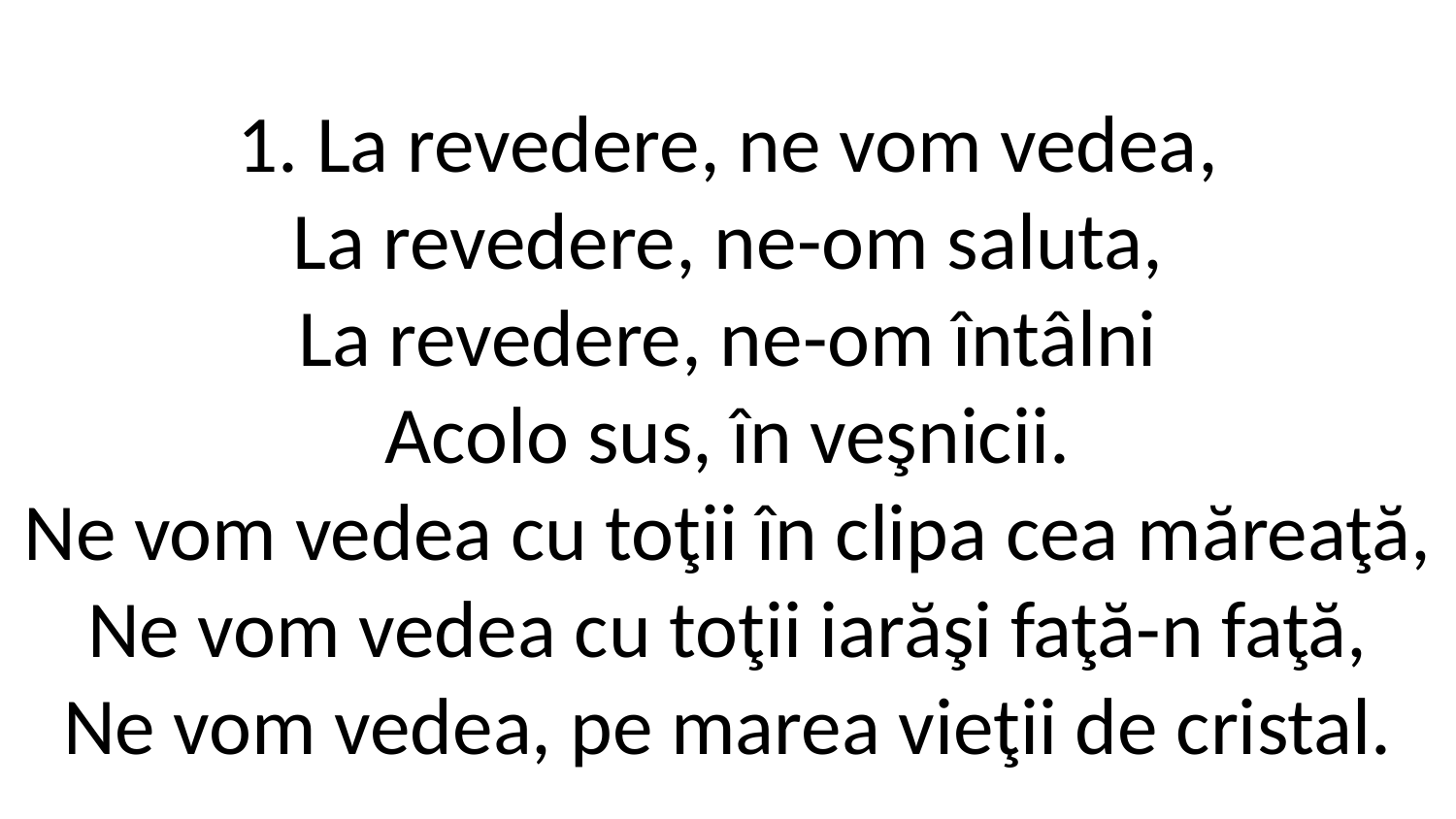

1. La revedere, ne vom vedea,
La revedere, ne-om saluta,
La revedere, ne-om întâlni
Acolo sus, în veşnicii.
Ne vom vedea cu toţii în clipa cea măreaţă,
Ne vom vedea cu toţii iarăşi faţă-n faţă,
Ne vom vedea, pe marea vieţii de cristal.